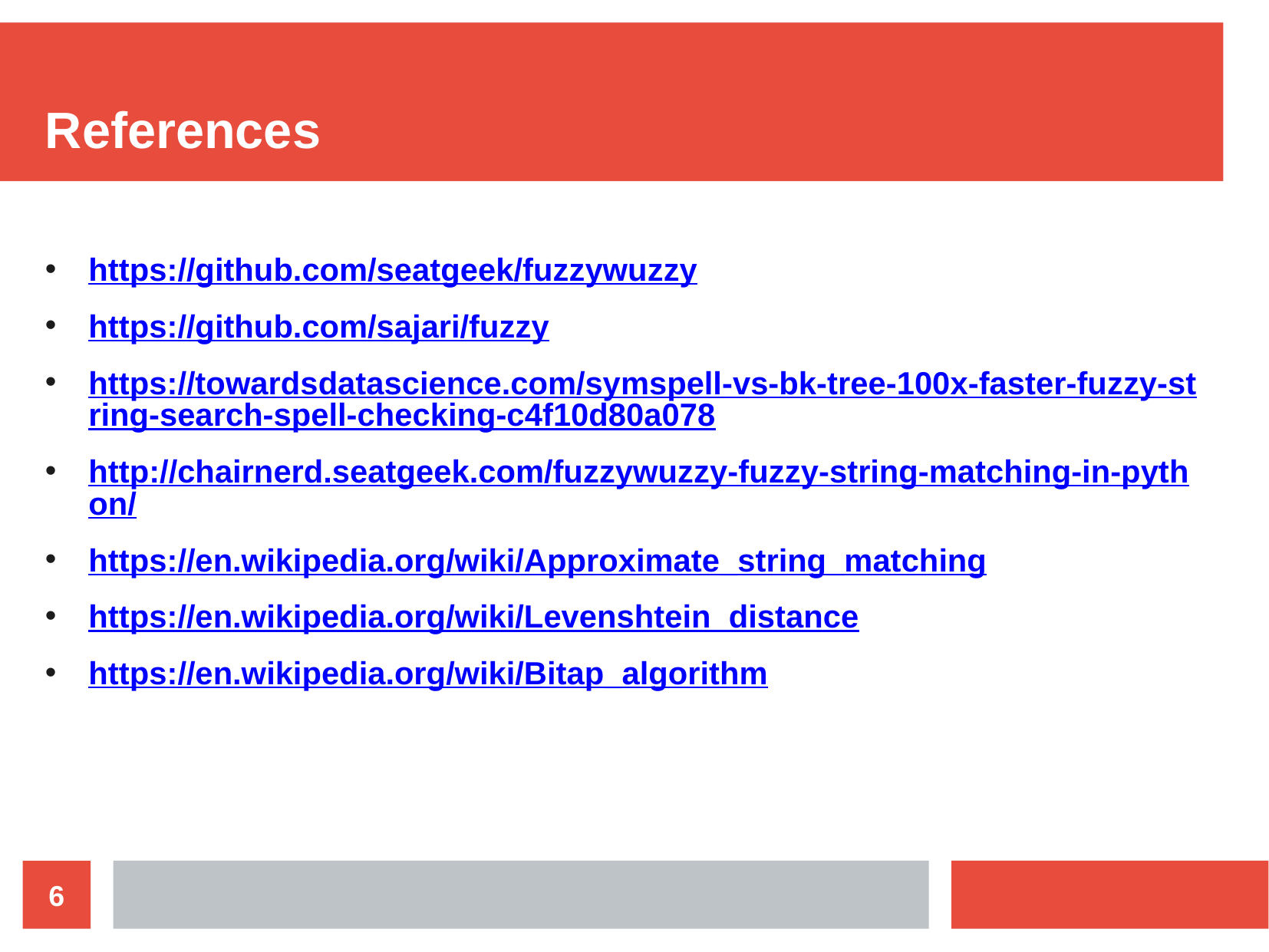

References
https://github.com/seatgeek/fuzzywuzzy
https://github.com/sajari/fuzzy
https://towardsdatascience.com/symspell-vs-bk-tree-100x-faster-fuzzy-string-search-spell-checking-c4f10d80a078
http://chairnerd.seatgeek.com/fuzzywuzzy-fuzzy-string-matching-in-python/
https://en.wikipedia.org/wiki/Approximate_string_matching
https://en.wikipedia.org/wiki/Levenshtein_distance
https://en.wikipedia.org/wiki/Bitap_algorithm

6